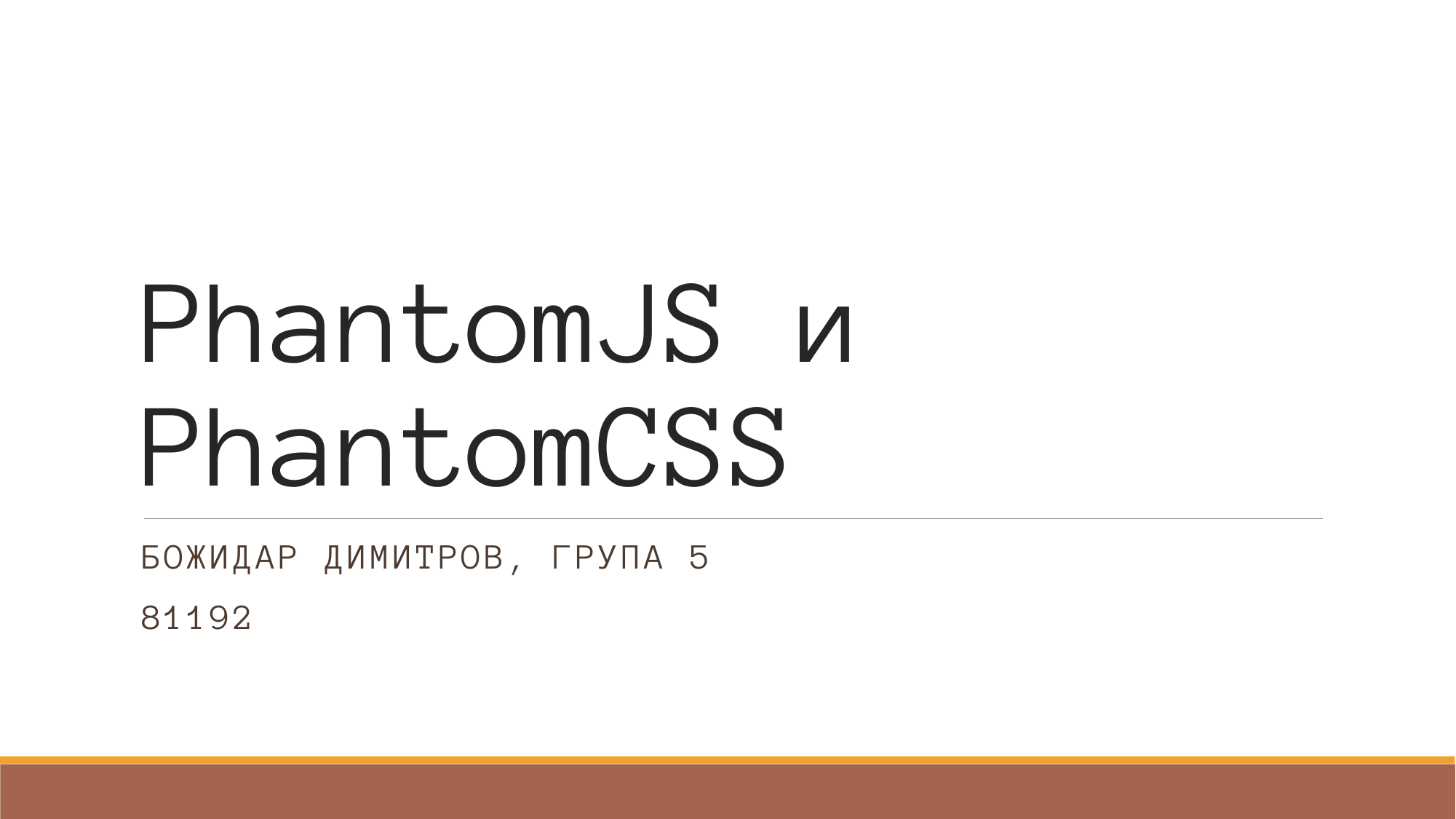

# PhantomJS и PhantomCSS
Божидар Димитров, Група 5
81192